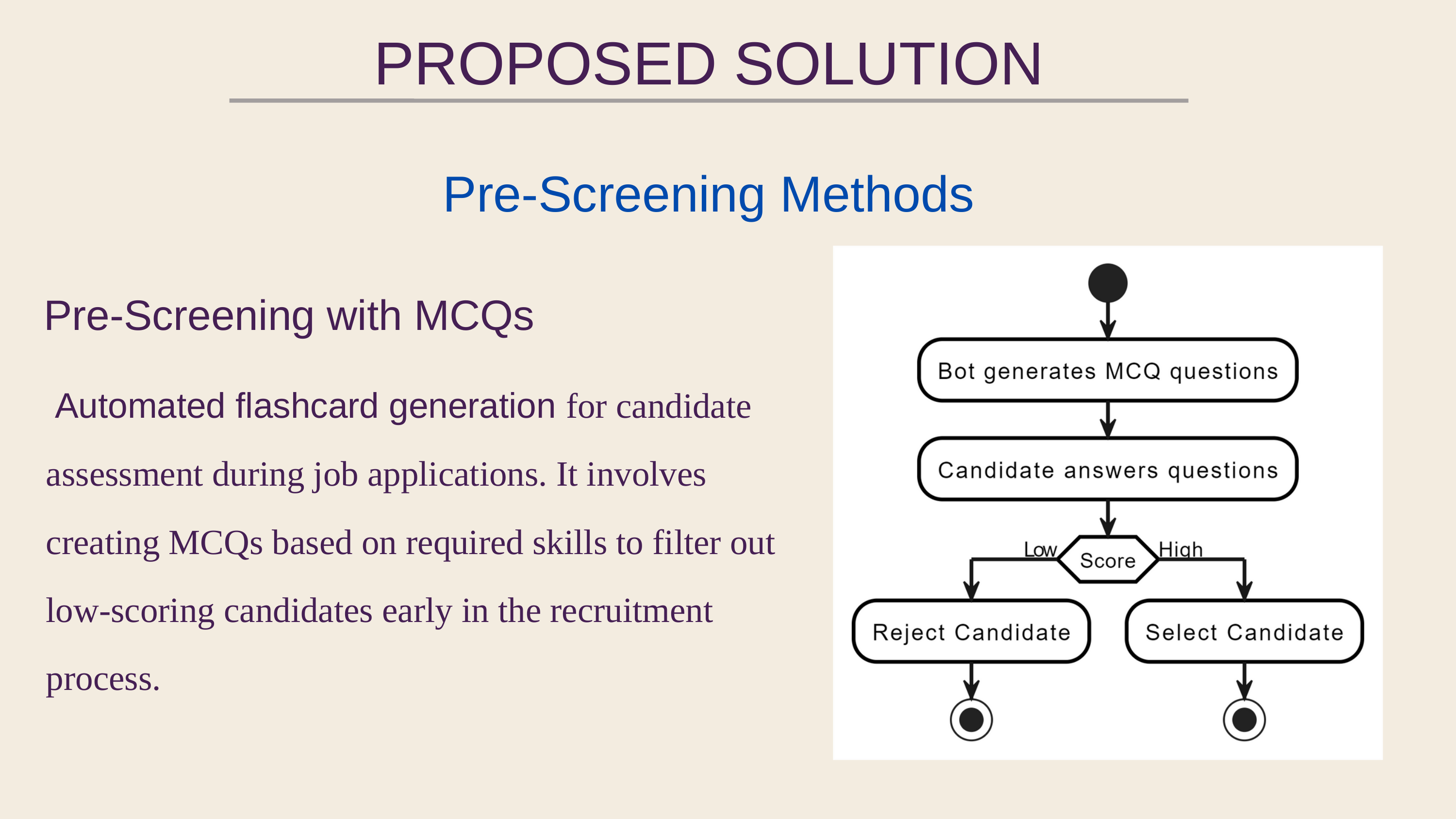

PROPOSED SOLUTION

Pre-Screening Methods

Pre-Screening with MCQs
 Automated flashcard generation for candidate assessment during job applications. It involves creating MCQs based on required skills to filter out low-scoring candidates early in the recruitment process.